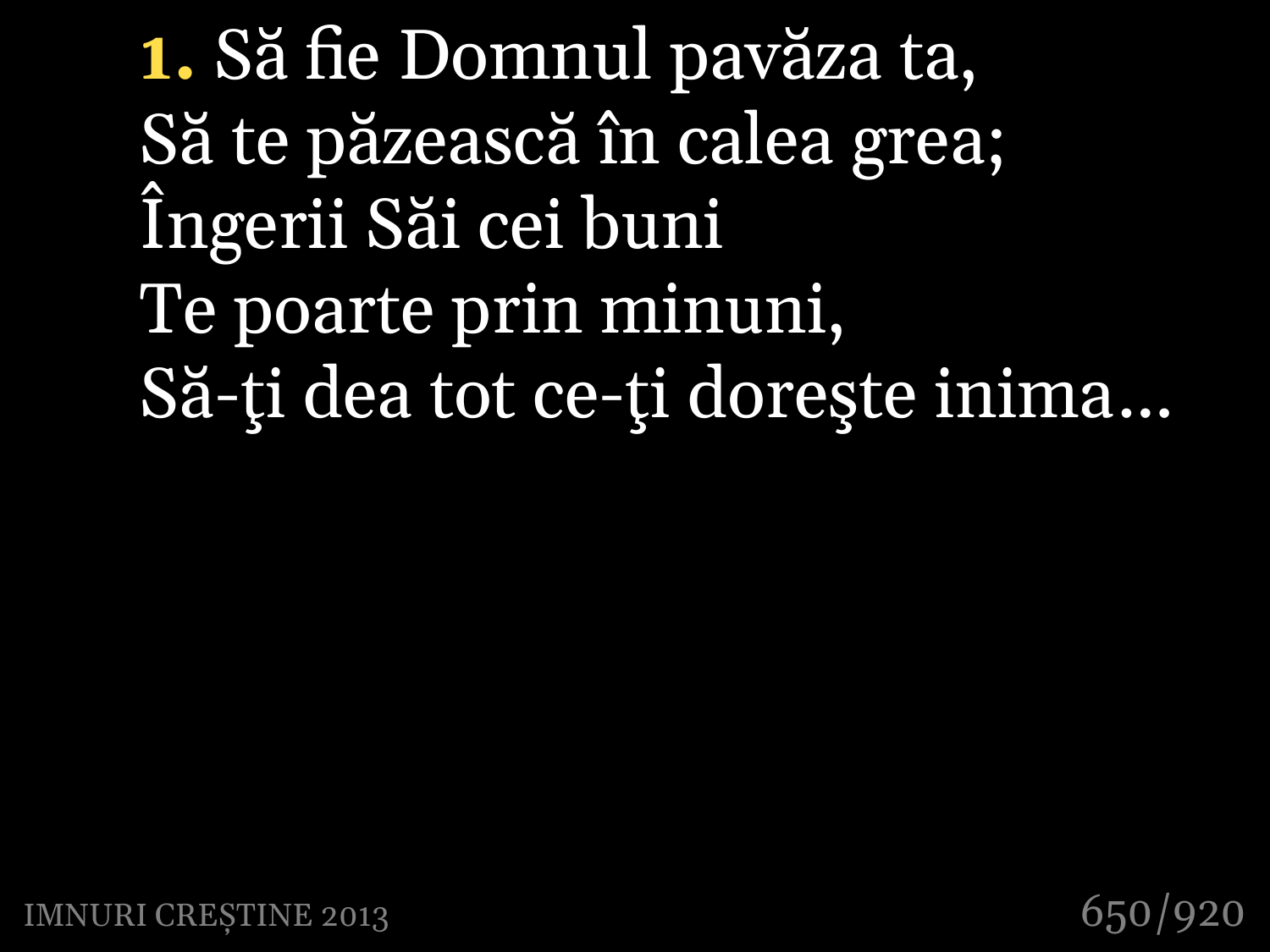

1. Să fie Domnul pavăza ta,
Să te păzească în calea grea;
Îngerii Săi cei buni
Te poarte prin minuni,
Să-ţi dea tot ce-ţi doreşte inima…
650/920
IMNURI CREȘTINE 2013